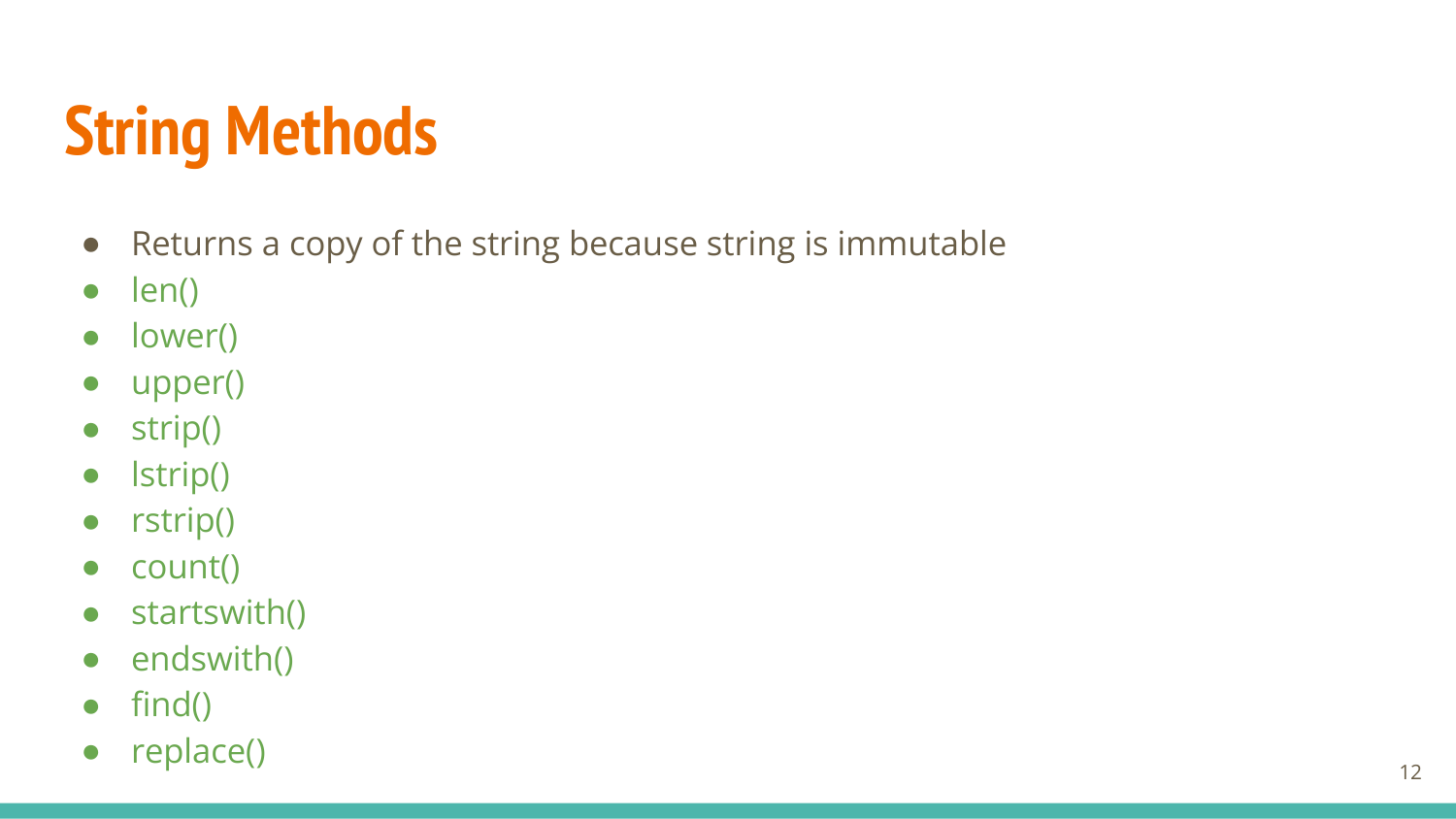

# String Methods
Returns a copy of the string because string is immutable
len()
lower()
upper()
strip()
lstrip()
rstrip()
count()
startswith()
endswith()
find()
replace()
12